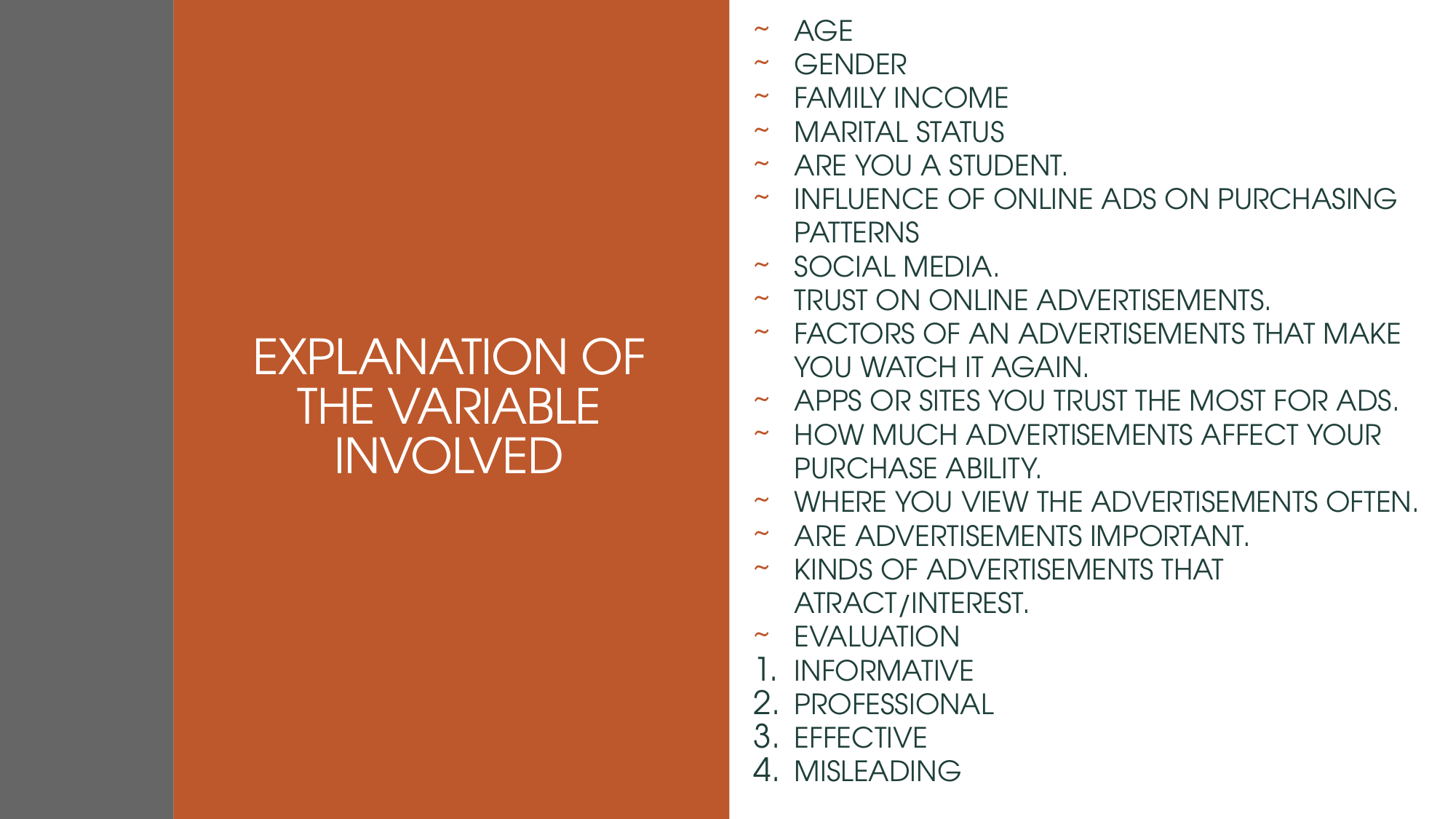

AGE
GENDER
FAMILY INCOME
MARITAL STATUS
ARE YOU A STUDENT.
INFLUENCE OF ONLINE ADS ON PURCHASING PATTERNS
SOCIAL MEDIA.
TRUST ON ONLINE ADVERTISEMENTS.
FACTORS OF AN ADVERTISEMENTS THAT MAKE YOU WATCH IT AGAIN.
APPS OR SITES YOU TRUST THE MOST FOR ADS.
HOW MUCH ADVERTISEMENTS AFFECT YOUR PURCHASE ABILITY.
WHERE YOU VIEW THE ADVERTISEMENTS OFTEN.
ARE ADVERTISEMENTS IMPORTANT.
KINDS OF ADVERTISEMENTS THAT ATRACT/INTEREST.
EVALUATION
INFORMATIVE
PROFESSIONAL
EFFECTIVE
MISLEADING

# EXPLANATION OF THE VARIABLE INVOLVED